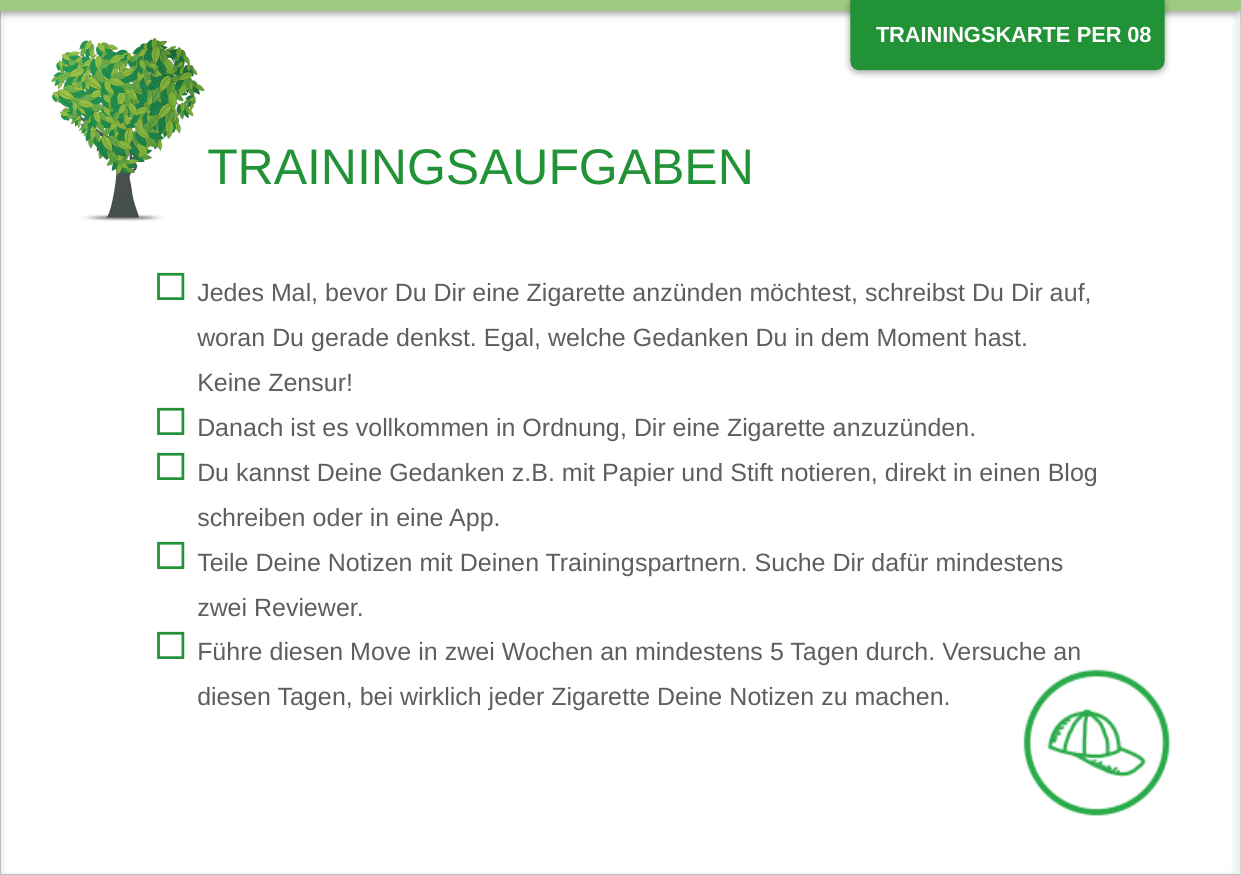

Jedes Mal, bevor Du Dir eine Zigarette anzünden möchtest, schreibst Du Dir auf, woran Du gerade denkst. Egal, welche Gedanken Du in dem Moment hast.
Keine Zensur!
Danach ist es vollkommen in Ordnung, Dir eine Zigarette anzuzünden.
Du kannst Deine Gedanken z.B. mit Papier und Stift notieren, direkt in einen Blog schreiben oder in eine App.
Teile Deine Notizen mit Deinen Trainingspartnern. Suche Dir dafür mindestens zwei Reviewer.
Führe diesen Move in zwei Wochen an mindestens 5 Tagen durch. Versuche an diesen Tagen, bei wirklich jeder Zigarette Deine Notizen zu machen.